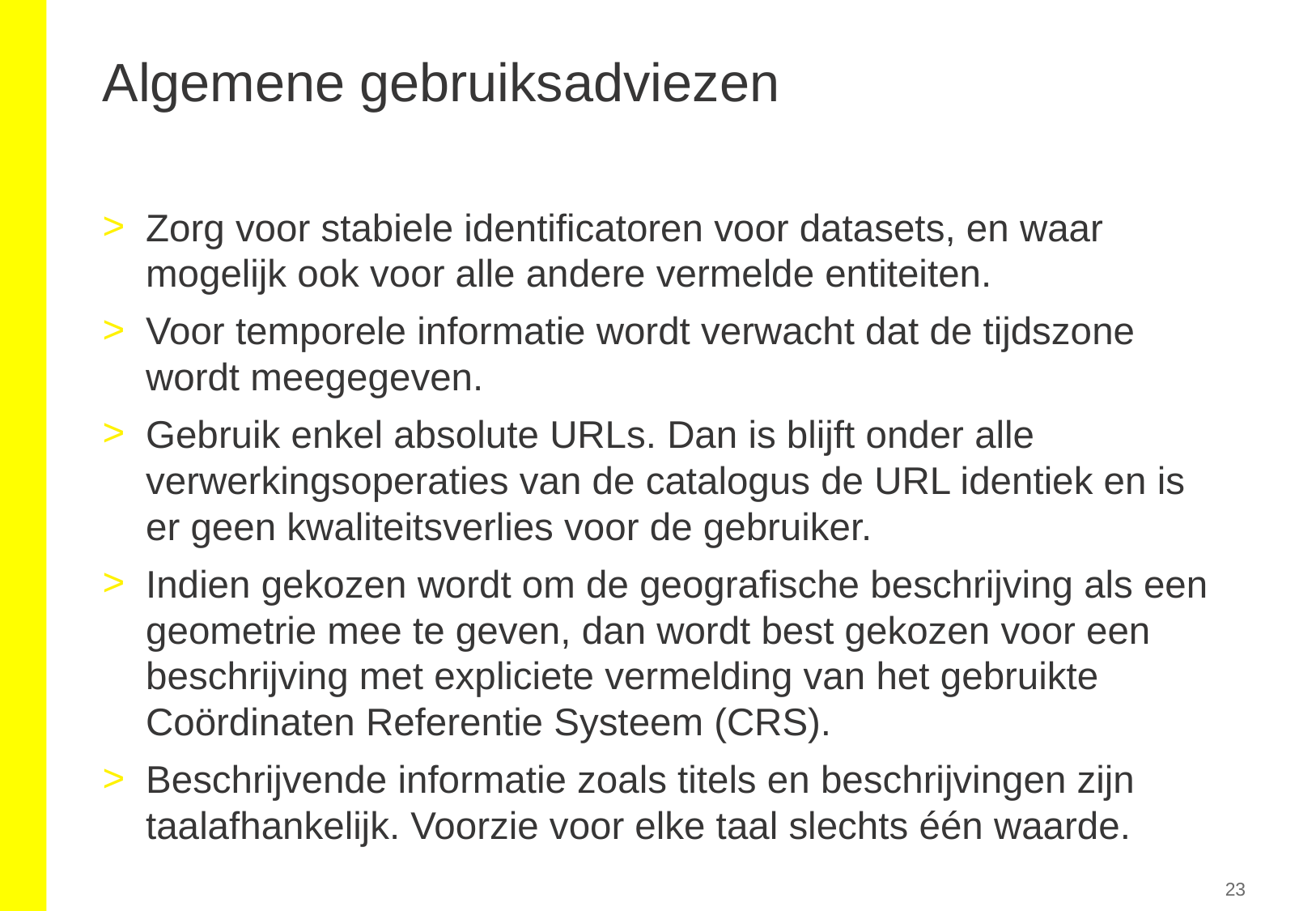

# Algemene gebruiksadviezen
Zorg voor stabiele identificatoren voor datasets, en waar mogelijk ook voor alle andere vermelde entiteiten.
Voor temporele informatie wordt verwacht dat de tijdszone wordt meegegeven.
Gebruik enkel absolute URLs. Dan is blijft onder alle verwerkingsoperaties van de catalogus de URL identiek en is er geen kwaliteitsverlies voor de gebruiker.
Indien gekozen wordt om de geografische beschrijving als een geometrie mee te geven, dan wordt best gekozen voor een beschrijving met expliciete vermelding van het gebruikte Coördinaten Referentie Systeem (CRS).
Beschrijvende informatie zoals titels en beschrijvingen zijn taalafhankelijk. Voorzie voor elke taal slechts één waarde.
23